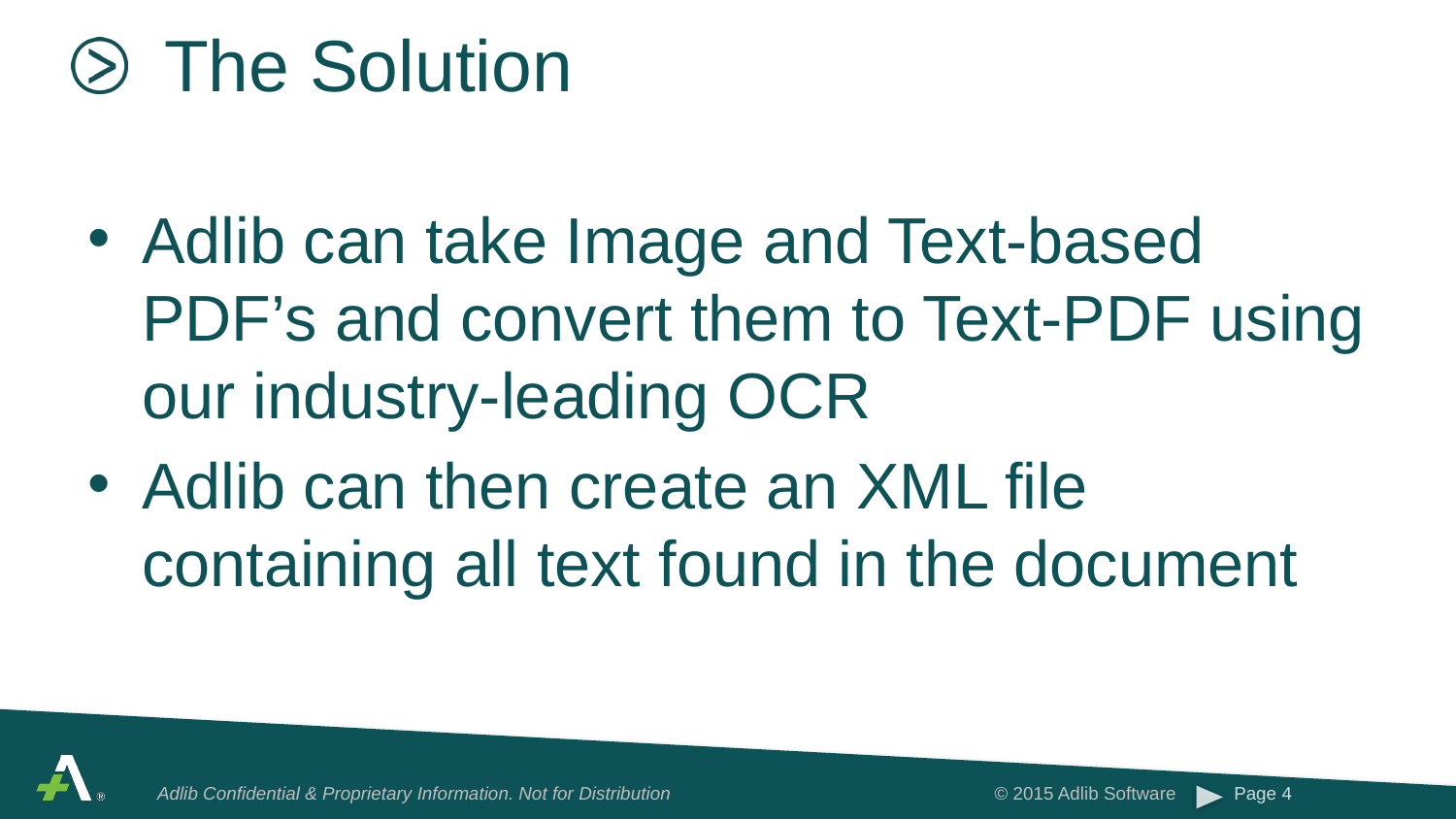

# The Solution
Adlib can take Image and Text-based PDF’s and convert them to Text-PDF using our industry-leading OCR
Adlib can then create an XML file containing all text found in the document